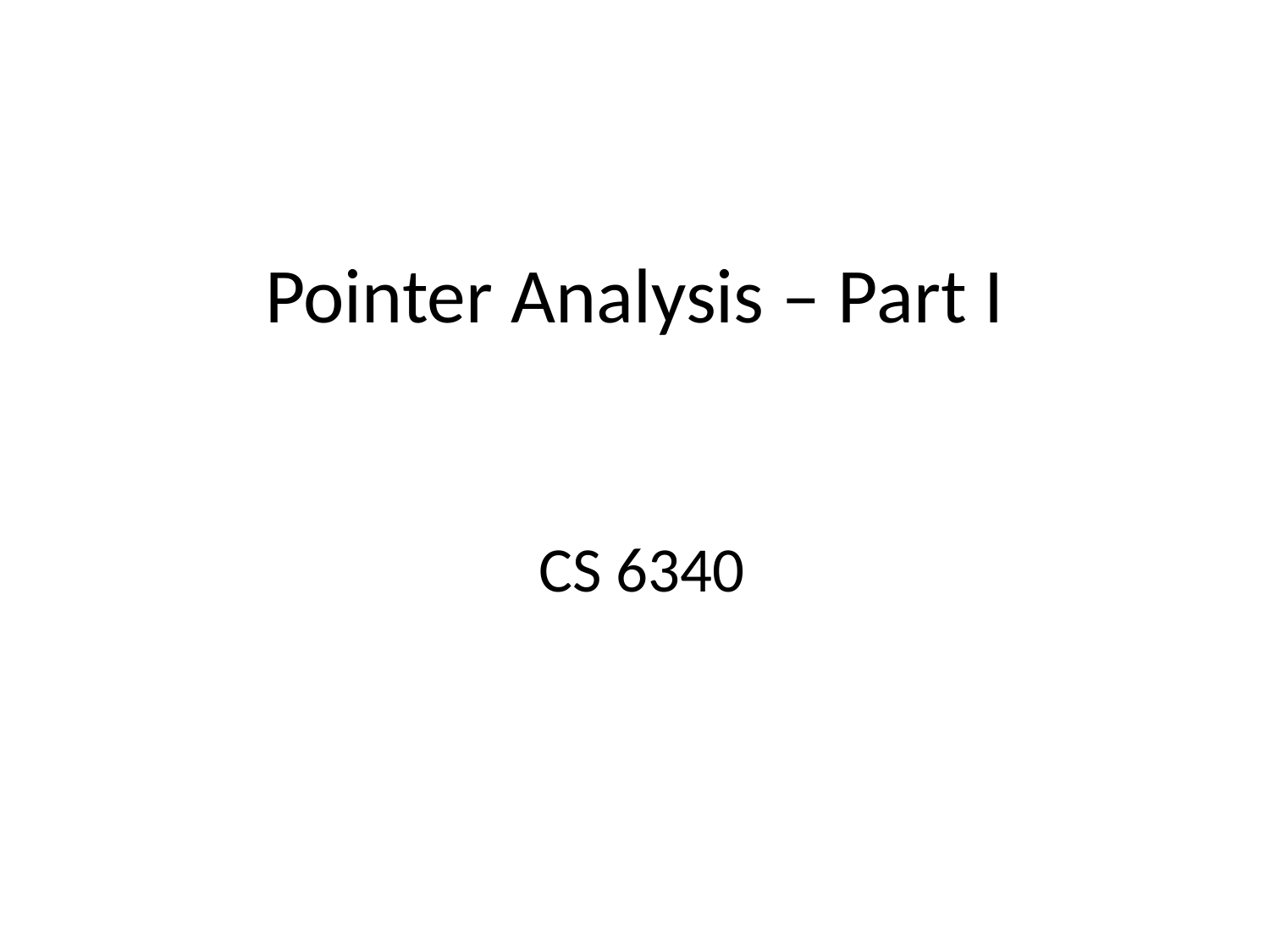

# Pointer Analysis – Part I
CS 6340